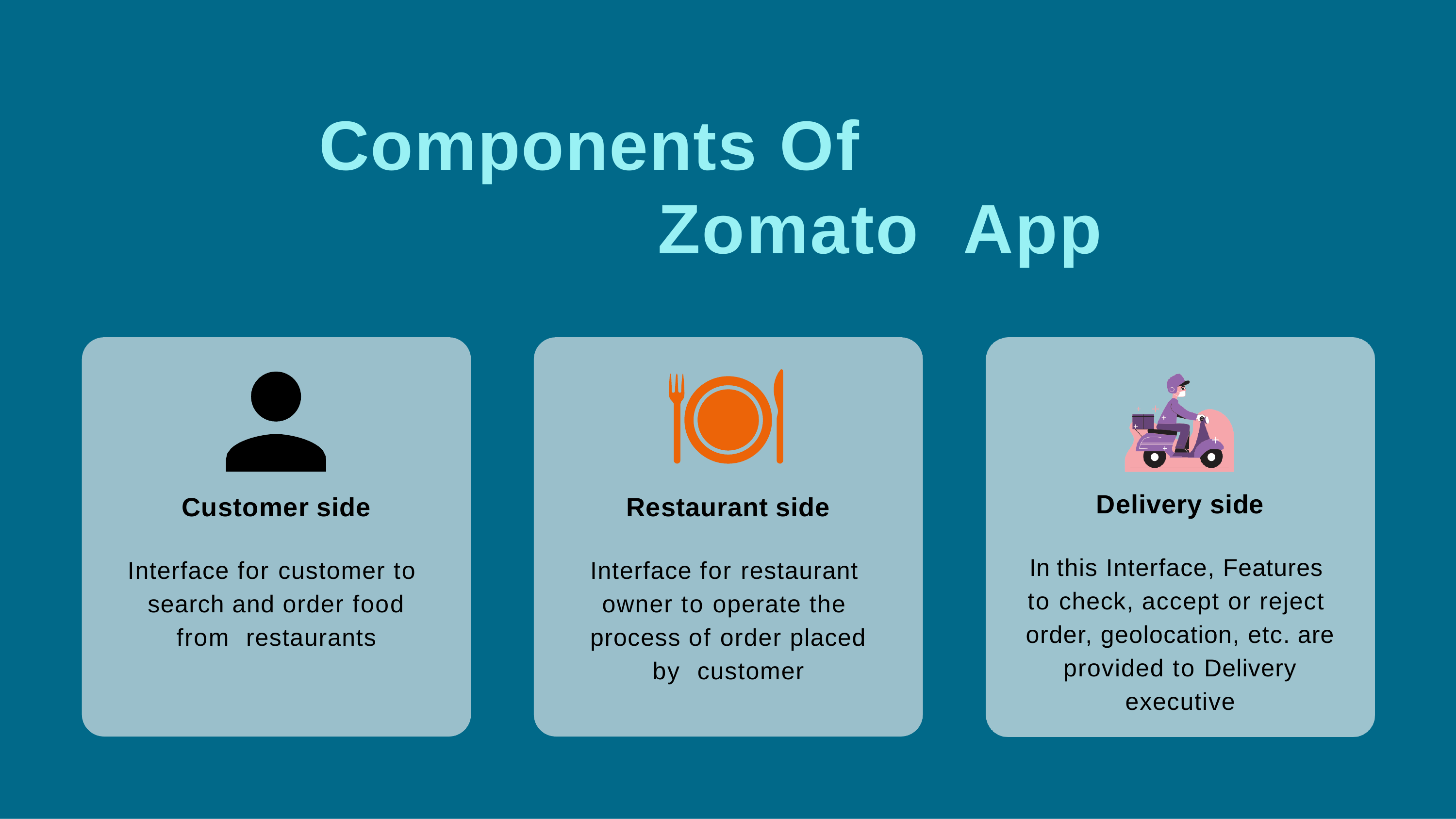

# Components Of Zomato  App

Delivery side
Customer side
Restaurant side
In this Interface, Features  to check, accept or reject  order, geolocation, etc. are  provided to Delivery  executive
Interface for customer to  search and order food from  restaurants
Interface for restaurant  owner to operate the  process of order placed by  customer